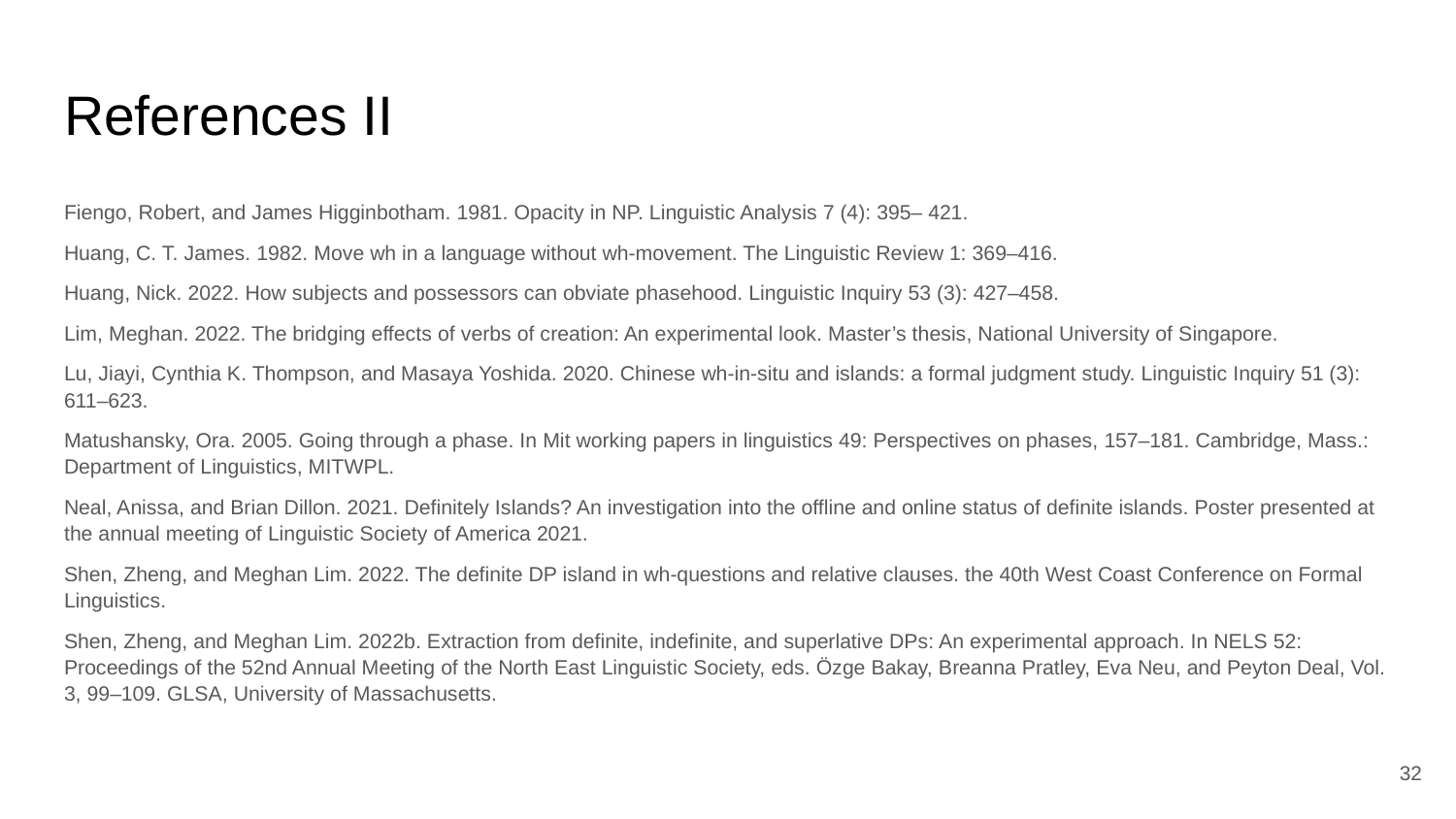

# References II
Fiengo, Robert, and James Higginbotham. 1981. Opacity in NP. Linguistic Analysis 7 (4): 395– 421.
Huang, C. T. James. 1982. Move wh in a language without wh-movement. The Linguistic Review 1: 369–416.
Huang, Nick. 2022. How subjects and possessors can obviate phasehood. Linguistic Inquiry 53 (3): 427–458.
Lim, Meghan. 2022. The bridging effects of verbs of creation: An experimental look. Master’s thesis, National University of Singapore.
Lu, Jiayi, Cynthia K. Thompson, and Masaya Yoshida. 2020. Chinese wh-in-situ and islands: a formal judgment study. Linguistic Inquiry 51 (3): 611–623.
Matushansky, Ora. 2005. Going through a phase. In Mit working papers in linguistics 49: Perspectives on phases, 157–181. Cambridge, Mass.: Department of Linguistics, MITWPL.
Neal, Anissa, and Brian Dillon. 2021. Definitely Islands? An investigation into the offline and online status of definite islands. Poster presented at the annual meeting of Linguistic Society of America 2021.
Shen, Zheng, and Meghan Lim. 2022. The definite DP island in wh-questions and relative clauses. the 40th West Coast Conference on Formal Linguistics.
Shen, Zheng, and Meghan Lim. 2022b. Extraction from definite, indefinite, and superlative DPs: An experimental approach. In NELS 52: Proceedings of the 52nd Annual Meeting of the North East Linguistic Society, eds. Özge Bakay, Breanna Pratley, Eva Neu, and Peyton Deal, Vol. 3, 99–109. GLSA, University of Massachusetts.
32